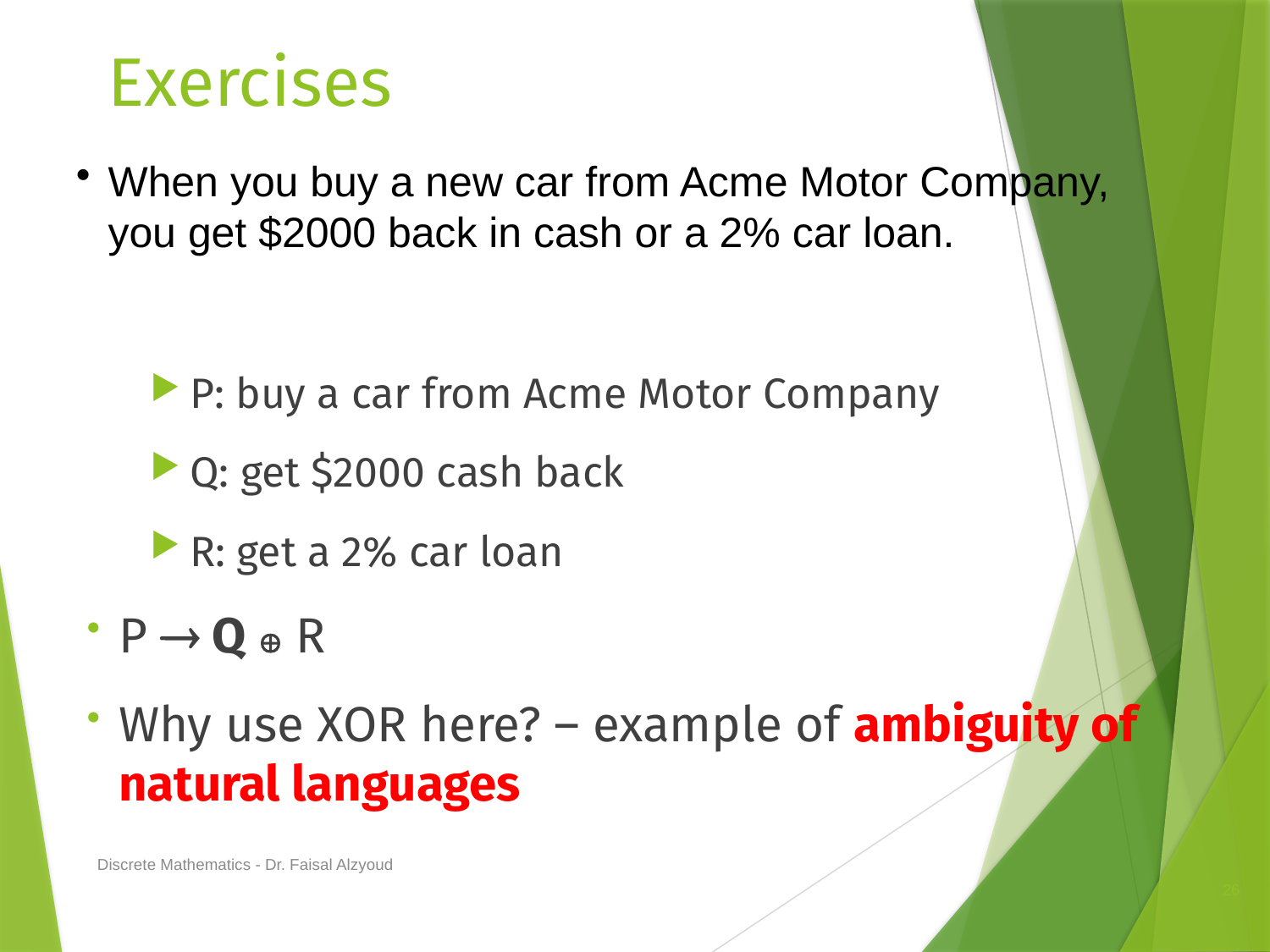

# Exercises
When you buy a new car from Acme Motor Company, you get $2000 back in cash or a 2% car loan.
P: buy a car from Acme Motor Company
Q: get $2000 cash back
R: get a 2% car loan
P → Q ⊕ R
Why use XOR here? – example of ambiguity of natural languages
Discrete Mathematics - Dr. Faisal Alzyoud
26